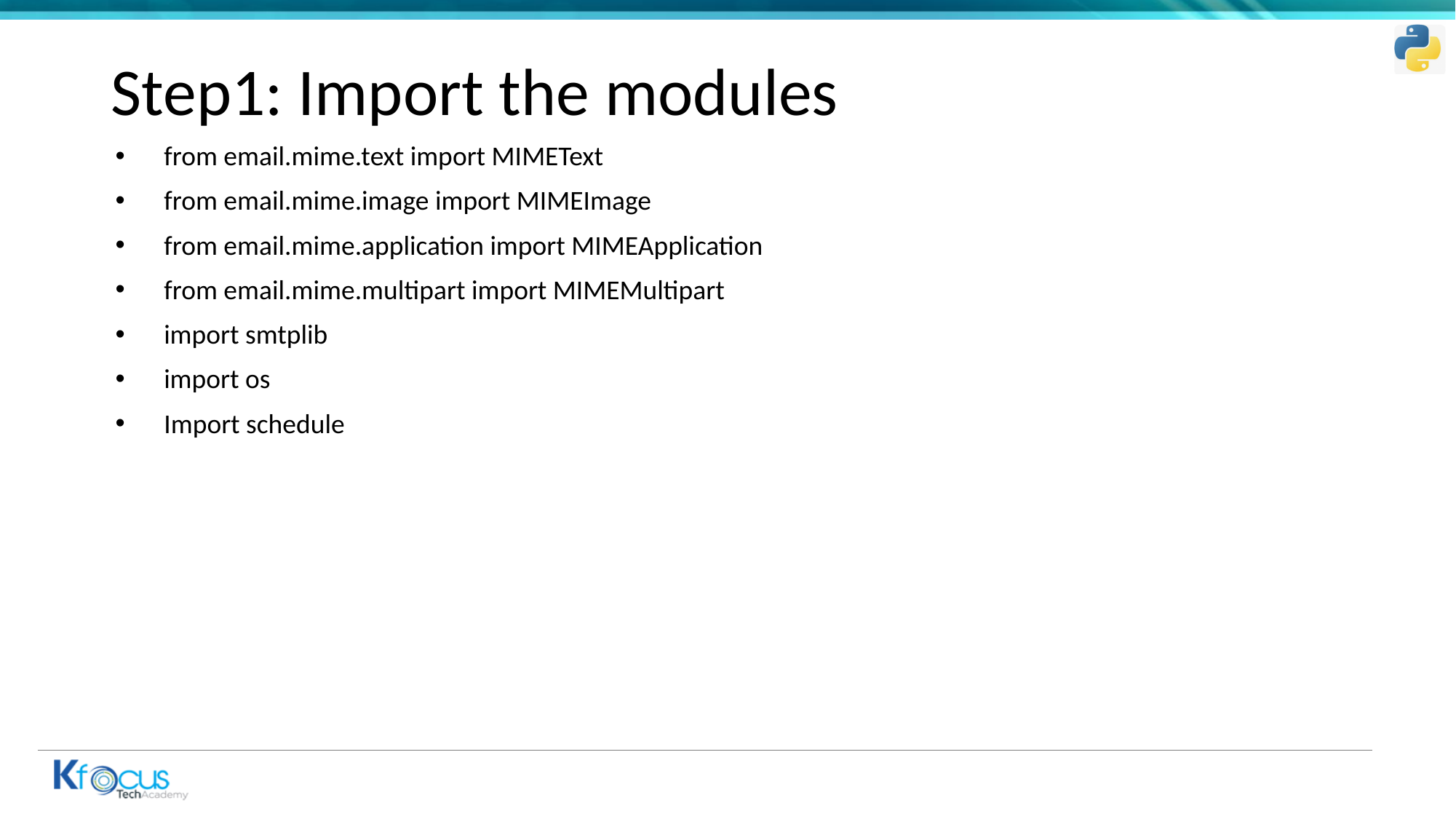

# Step1: Import the modules
from email.mime.text import MIMEText
from email.mime.image import MIMEImage
from email.mime.application import MIMEApplication
from email.mime.multipart import MIMEMultipart
import smtplib
import os
Import schedule